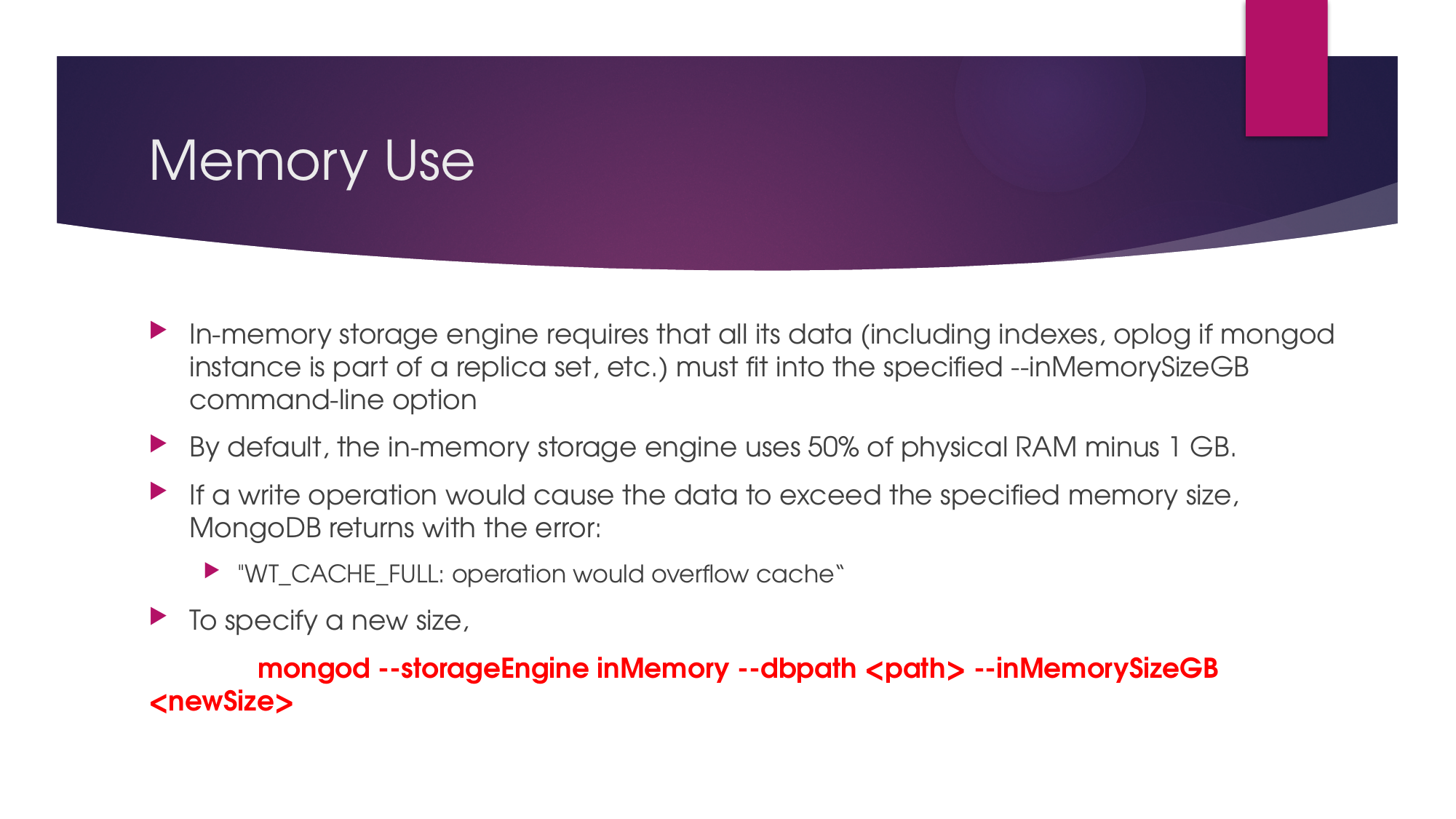

# Memory Use
In-memory storage engine requires that all its data (including indexes, oplog if mongod instance is part of a replica set, etc.) must fit into the specified --inMemorySizeGB command-line option
By default, the in-memory storage engine uses 50% of physical RAM minus 1 GB.
If a write operation would cause the data to exceed the specified memory size, MongoDB returns with the error:
"WT_CACHE_FULL: operation would overflow cache“
To specify a new size,
	mongod --storageEngine inMemory --dbpath <path> --inMemorySizeGB <newSize>